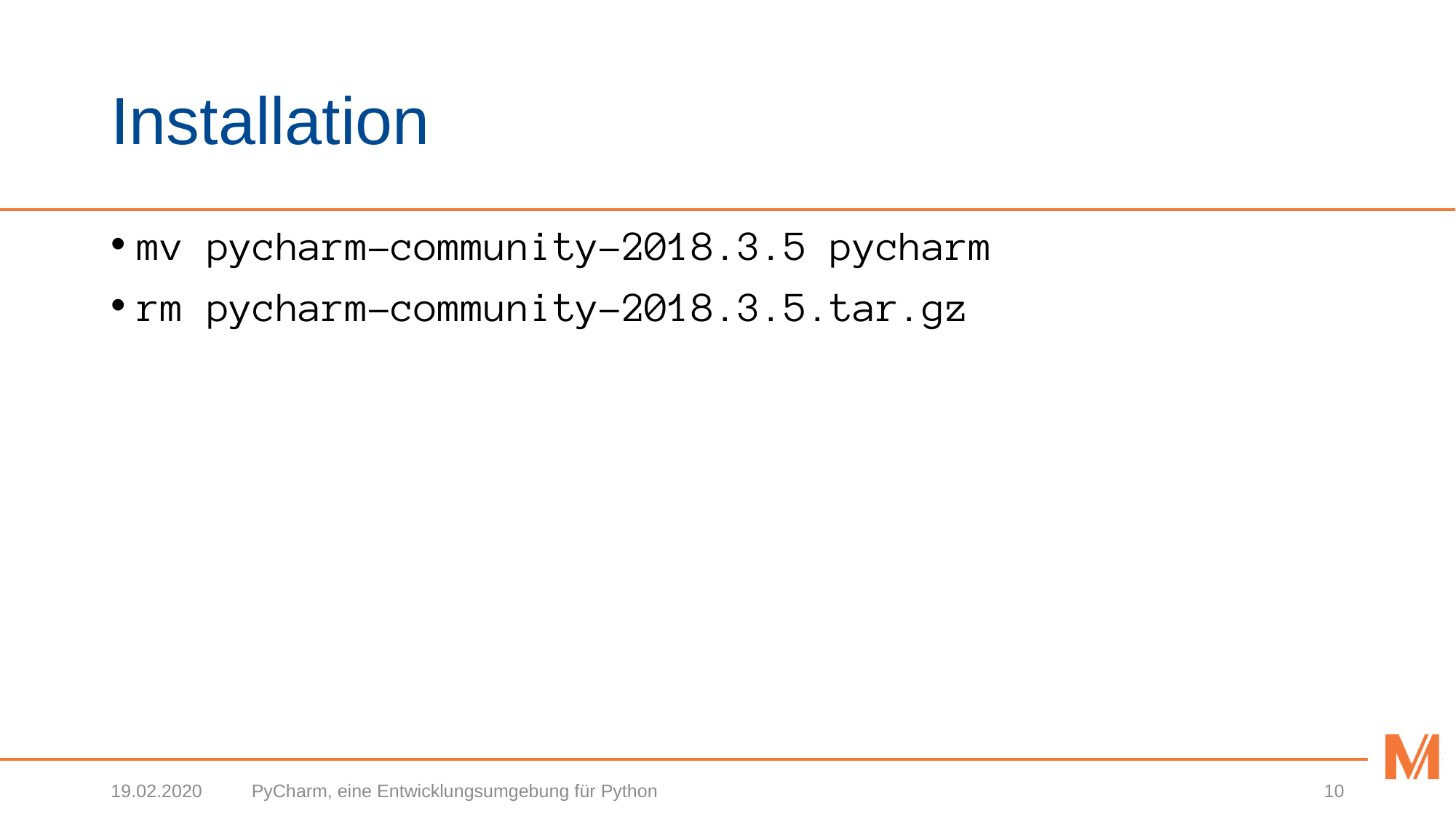

# Installation
mv pycharm-community-2018.3.5 pycharm
rm pycharm-community-2018.3.5.tar.gz

19.02.2020
PyCharm, eine Entwicklungsumgebung für Python
10